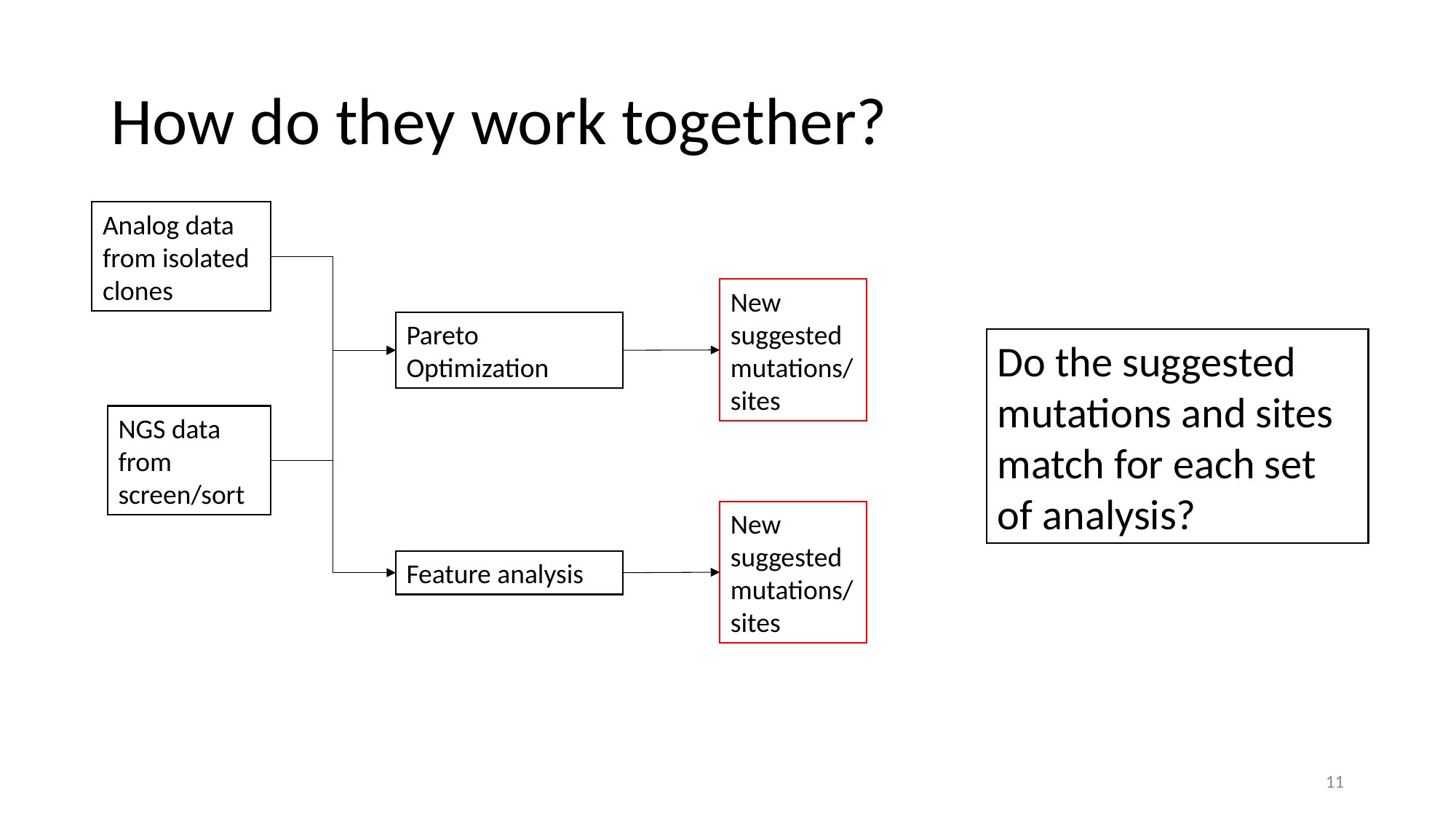

# How do they work together?
Analog data from isolated clones
New suggested mutations/sites
Pareto Optimization
Do the suggested mutations and sites match for each set of analysis?
NGS data from screen/sort
New suggested mutations/sites
Feature analysis
11